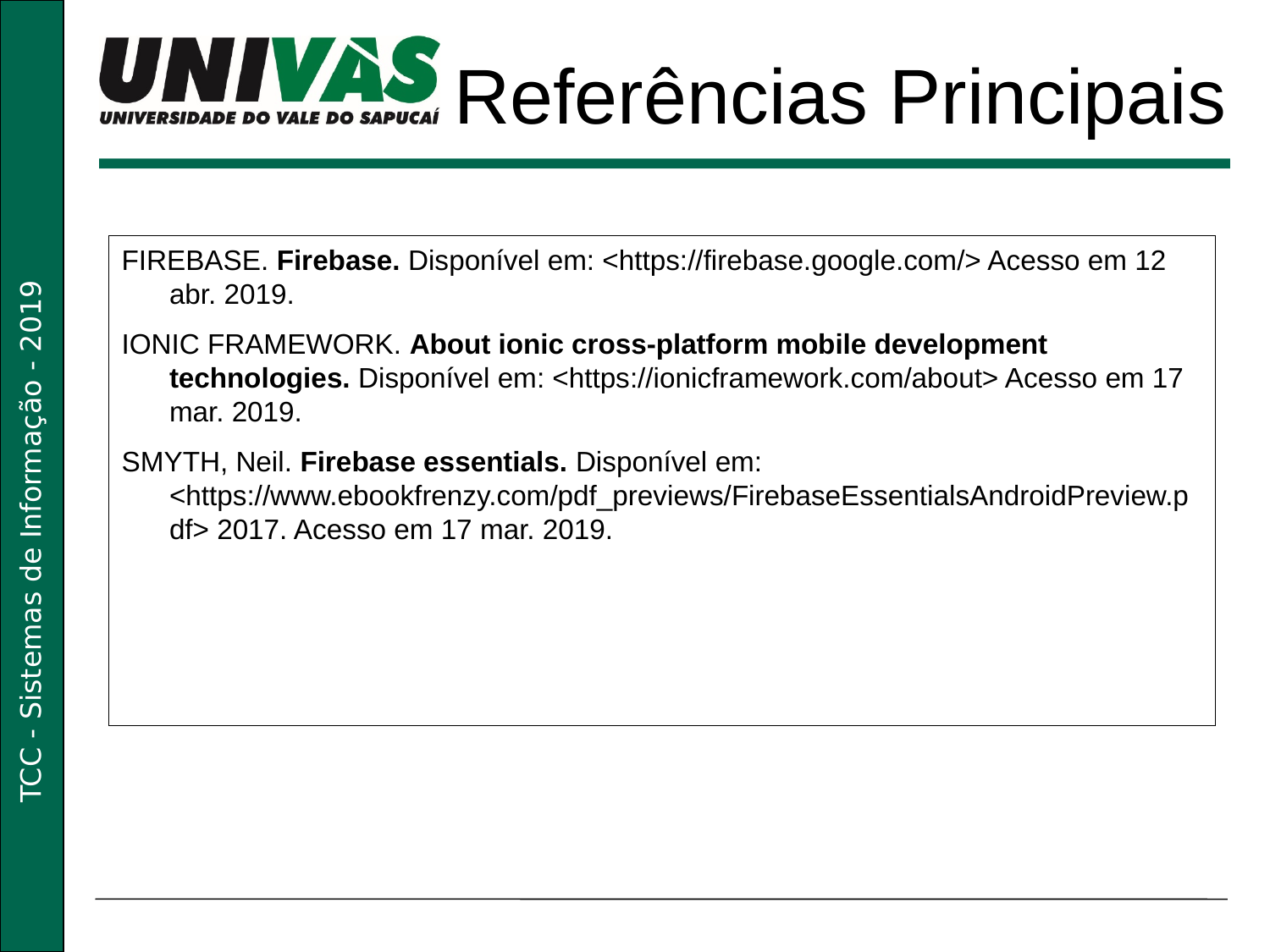

Referências Principais
FIREBASE. Firebase. Disponível em: <https://firebase.google.com/> Acesso em 12 abr. 2019.
IONIC FRAMEWORK. About ionic cross-platform mobile development technologies. Disponível em: <https://ionicframework.com/about> Acesso em 17 mar. 2019.
SMYTH, Neil. Firebase essentials. Disponível em:  <https://www.ebookfrenzy.com/pdf_previews/FirebaseEssentialsAndroidPreview.pdf> 2017. Acesso em 17 mar. 2019.